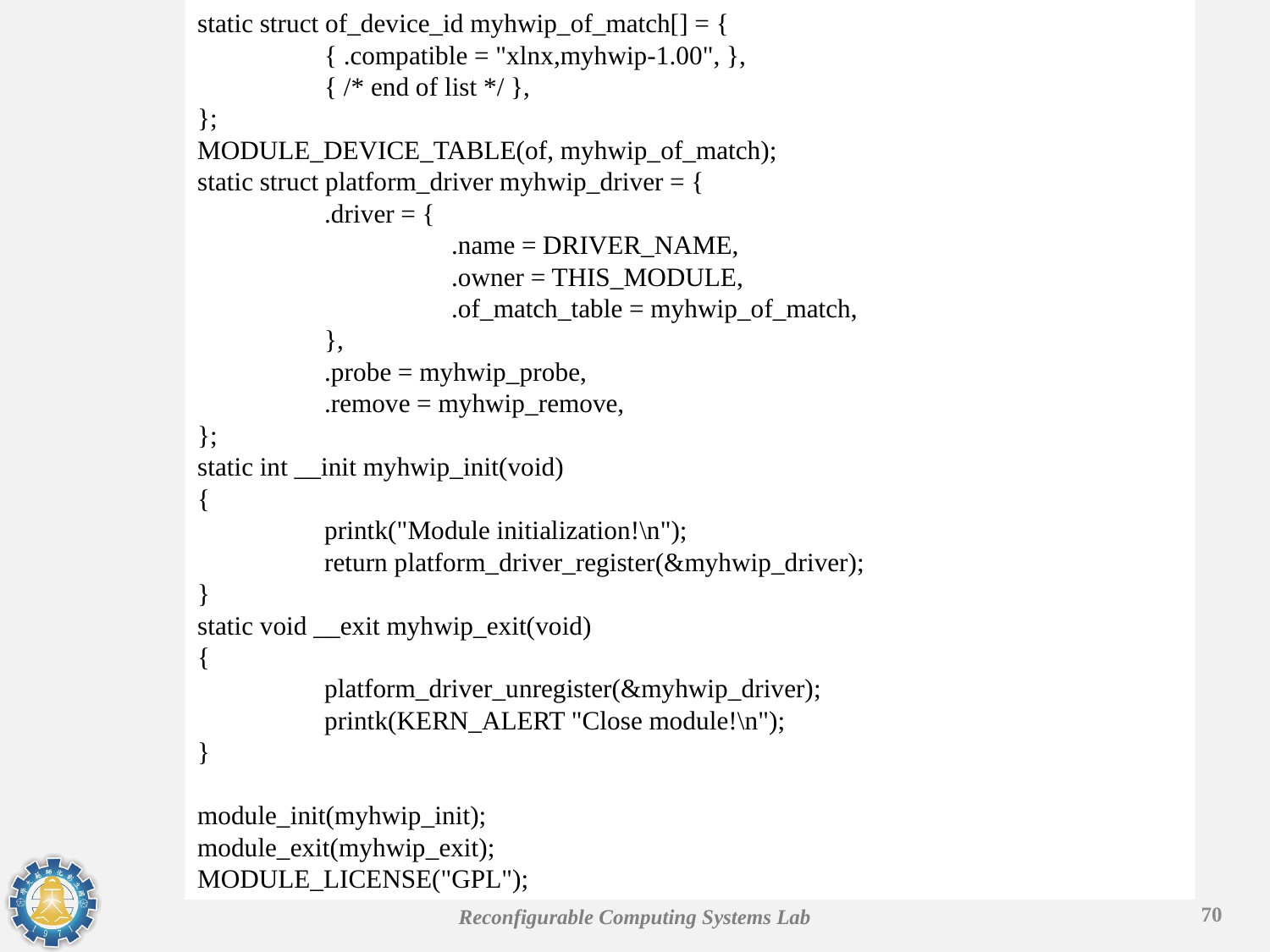

static struct of_device_id myhwip_of_match[] = {
	{ .compatible = "xlnx,myhwip-1.00", },
	{ /* end of list */ },
};
MODULE_DEVICE_TABLE(of, myhwip_of_match);
static struct platform_driver myhwip_driver = {
	.driver = {
		.name = DRIVER_NAME,
		.owner = THIS_MODULE,
		.of_match_table = myhwip_of_match,
	},
	.probe = myhwip_probe,
	.remove = myhwip_remove,
};
static int __init myhwip_init(void)
{
	printk("Module initialization!\n");
	return platform_driver_register(&myhwip_driver);
}
static void __exit myhwip_exit(void)
{
	platform_driver_unregister(&myhwip_driver);
	printk(KERN_ALERT "Close module!\n");
}

module_init(myhwip_init);
module_exit(myhwip_exit);
MODULE_LICENSE("GPL");
70